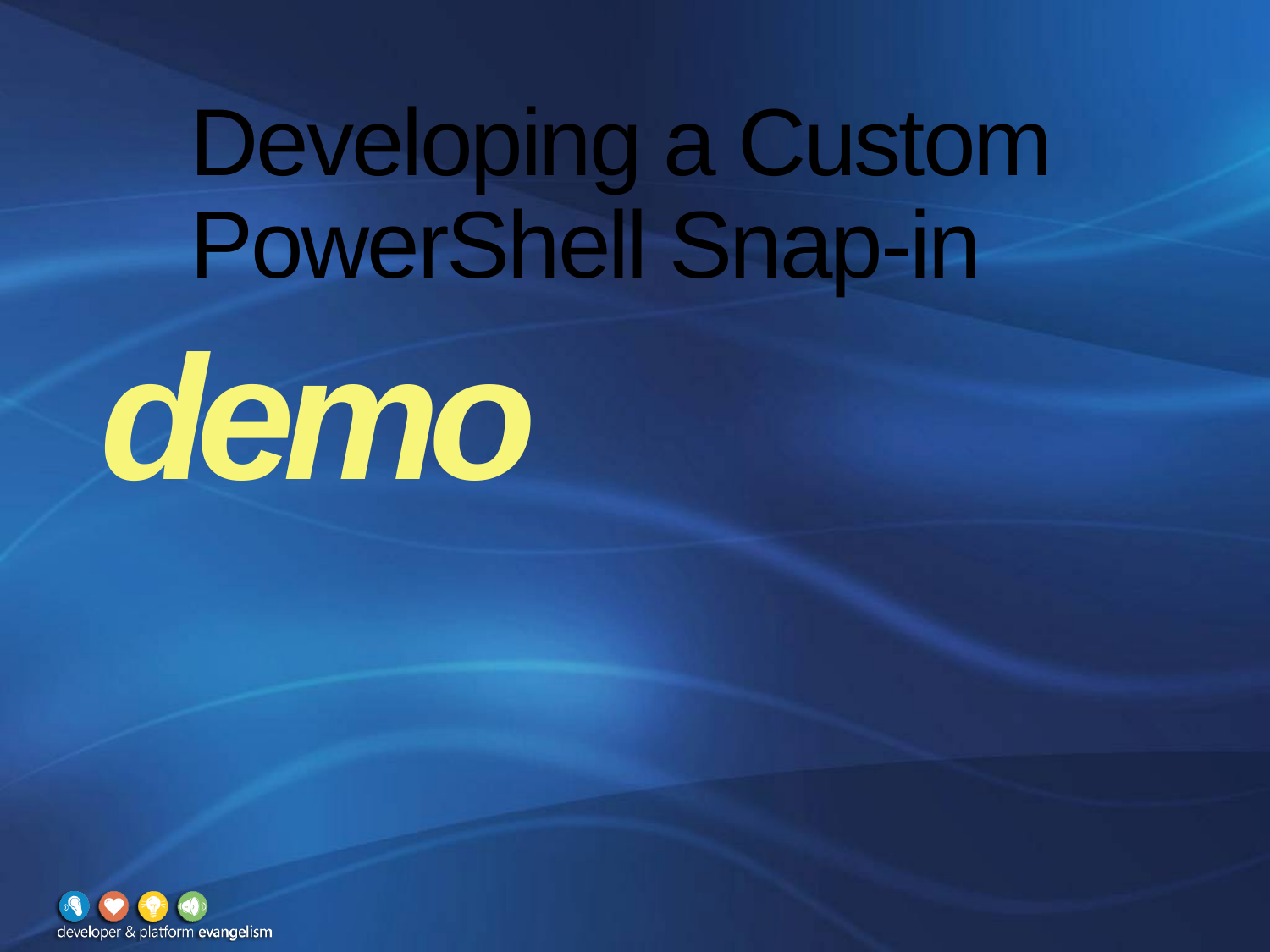

# Developing a Custom PowerShell Snap-in
demo